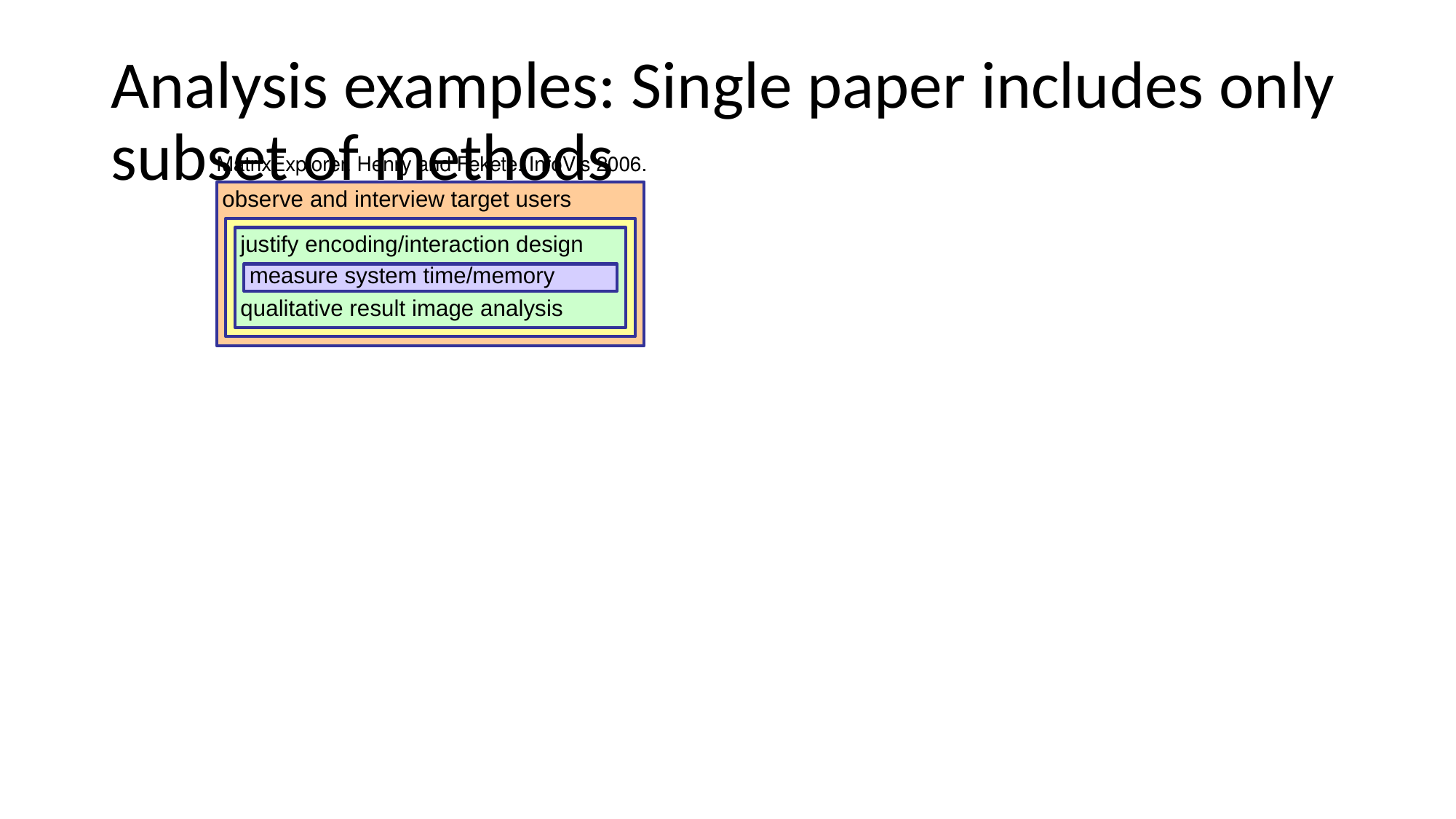

# Analysis examples: Single paper includes only subset of methods
MatrixExplorer. Henry and Fekete. InfoVis 2006.

observe and interview target users

measure system time/memory

qualitative result image analysis
justify encoding/interaction design
18